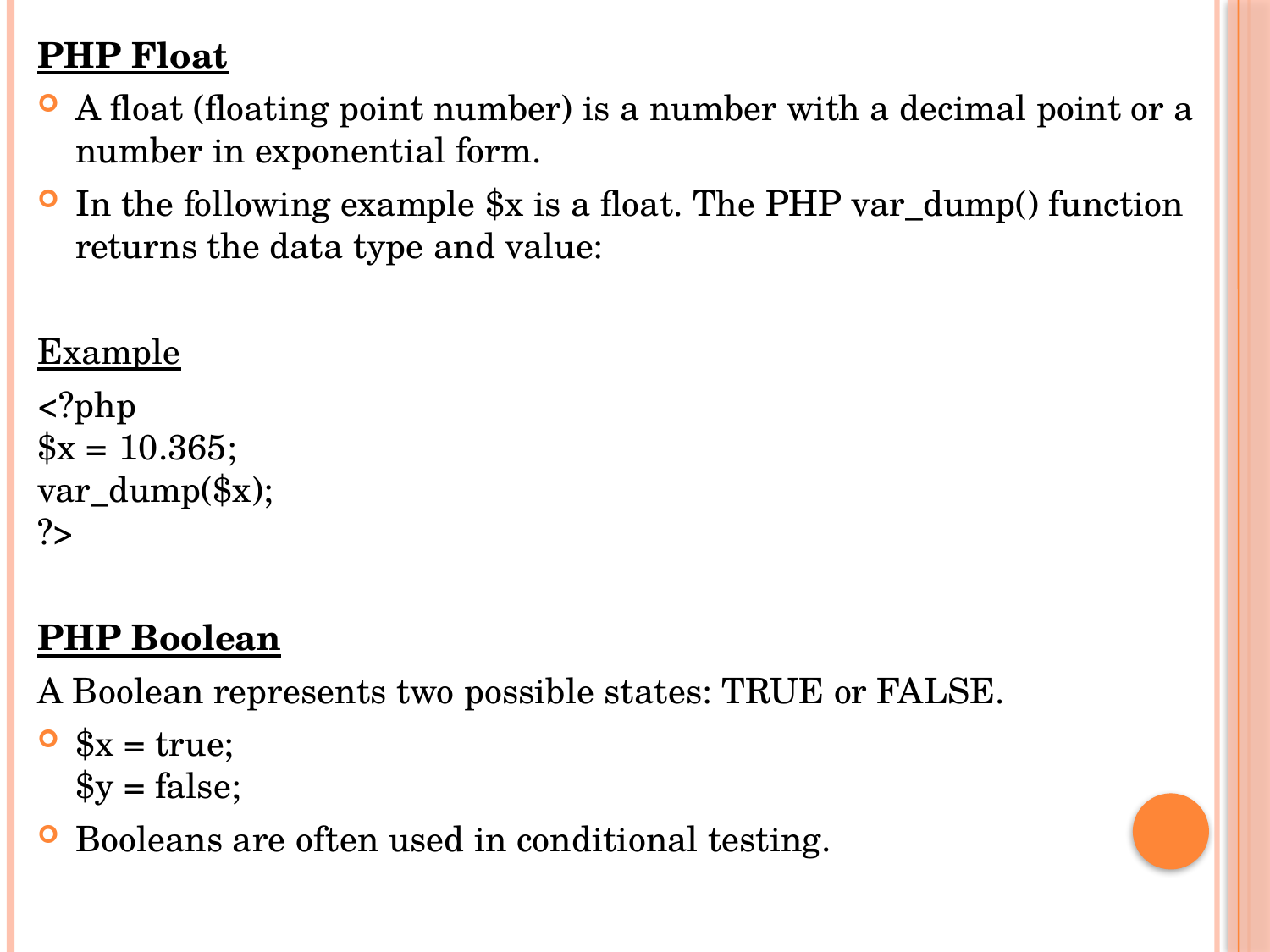

PHP Float
A float (floating point number) is a number with a decimal point or a number in exponential form.
In the following example $x is a float. The PHP var_dump() function returns the data type and value:

Example
<?php
$x = 10.365;
var_dump($x);
?>

PHP Boolean
A Boolean represents two possible states: TRUE or FALSE.
$x = true;
$y = false;
Booleans are often used in conditional testing.